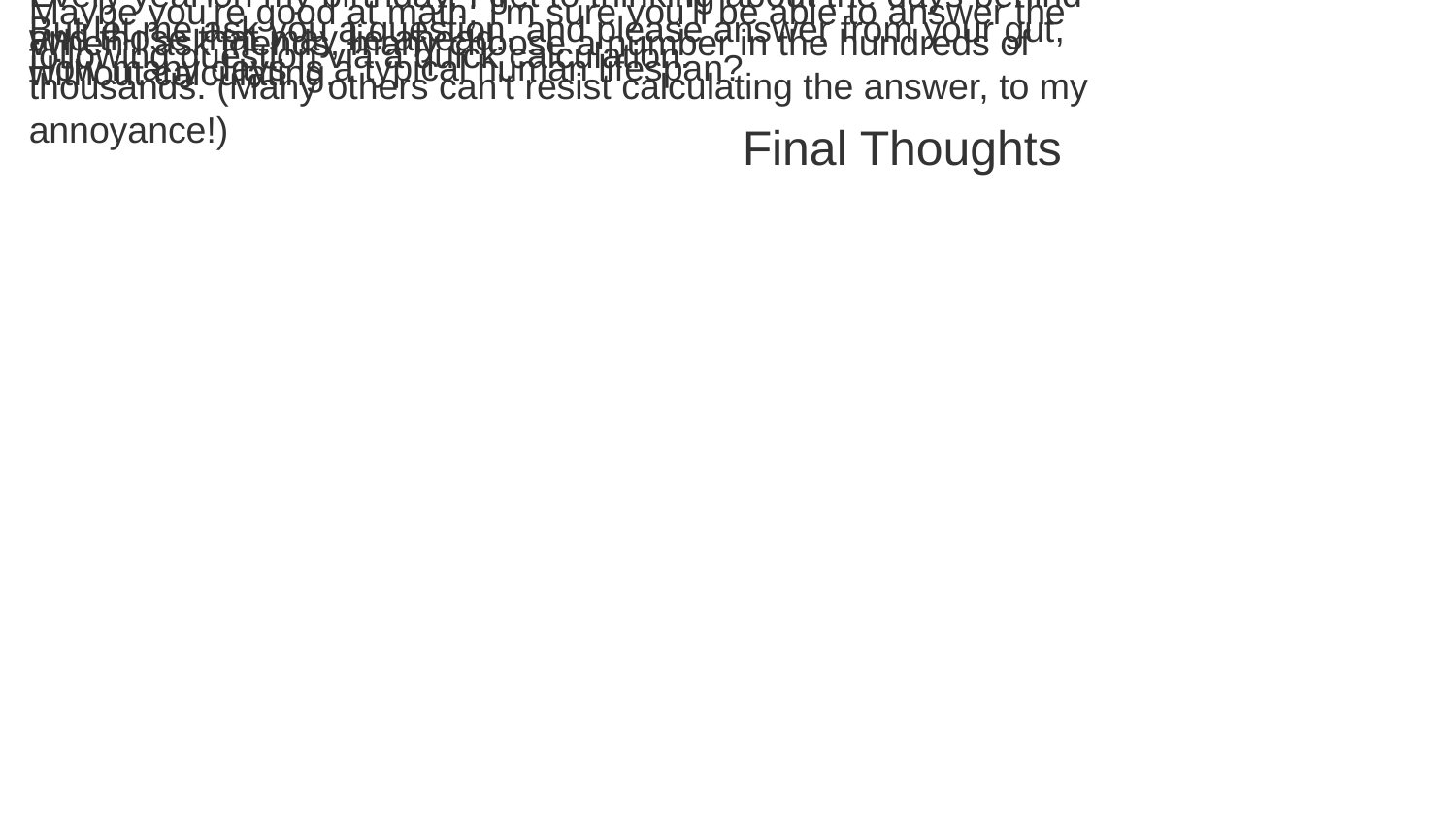

Every year on my birthday, I get to thinking about the days behind and those that may lie ahead.
Maybe you're good at math; I'm sure you'll be able to answer the following question via a quick calculation.
But let me ask you a question, and please answer from your gut, without calculating.
How many days is a typical human lifespan?
When I ask friends, many choose a number in the hundreds of thousands. (Many others can't resist calculating the answer, to my annoyance!)
Final Thoughts